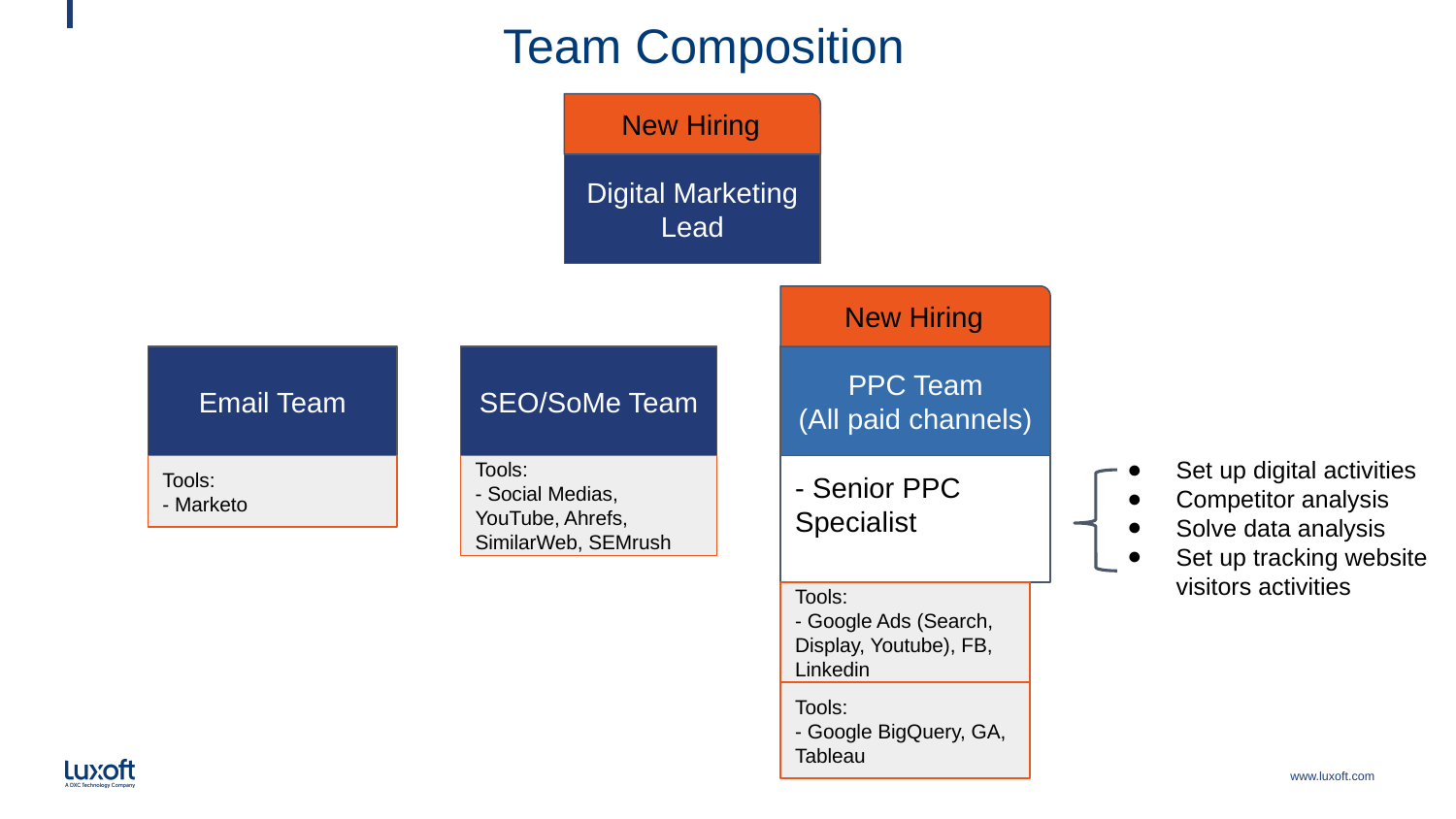

Team Composition
New Hiring
Digital Marketing Lead
New Hiring
Email Team
SEO/SoMe Team
PPC Team
(All paid channels)
Set up digital activities
Competitor analysis
Solve data analysis
Set up tracking website visitors activities
- Senior PPC Specialist
Tools:
- Marketo
Tools:
- Social Medias, YouTube, Ahrefs, SimilarWeb, SEMrush

Tools:
- Google Ads (Search, Display, Youtube), FB, Linkedin
Tools:
- Google BigQuery, GA, Tableau